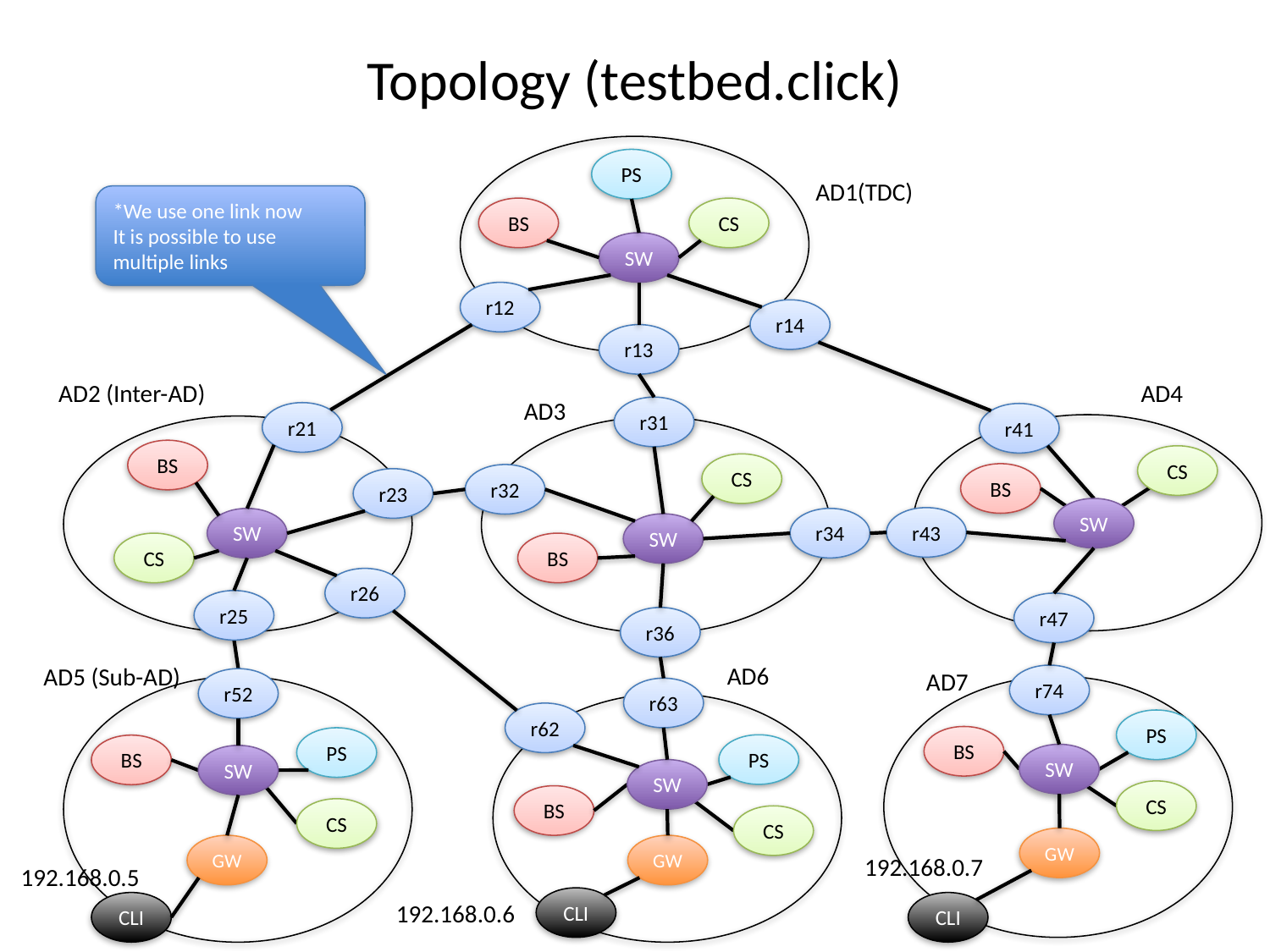

# Topology (testbed.click)

PS
AD1(TDC)
*We use one link now
It is possible to use multiple links
BS
CS
SW
r12
r14
r13
AD2 (Inter-AD)
AD4
AD3
r31
r21
r41

BS
CS
CS
BS
r32
r23
SW
r43
SW
r34
SW
CS
BS
r26
r25
r47
r36
AD6
AD5 (Sub-AD)
AD7
r74
r52

r63

r62
PS
BS
PS
PS
BS
SW
SW
SW
CS
BS
CS
CS
GW
GW
GW
192.168.0.7
192.168.0.5
CLI
192.168.0.6
CLI
CLI